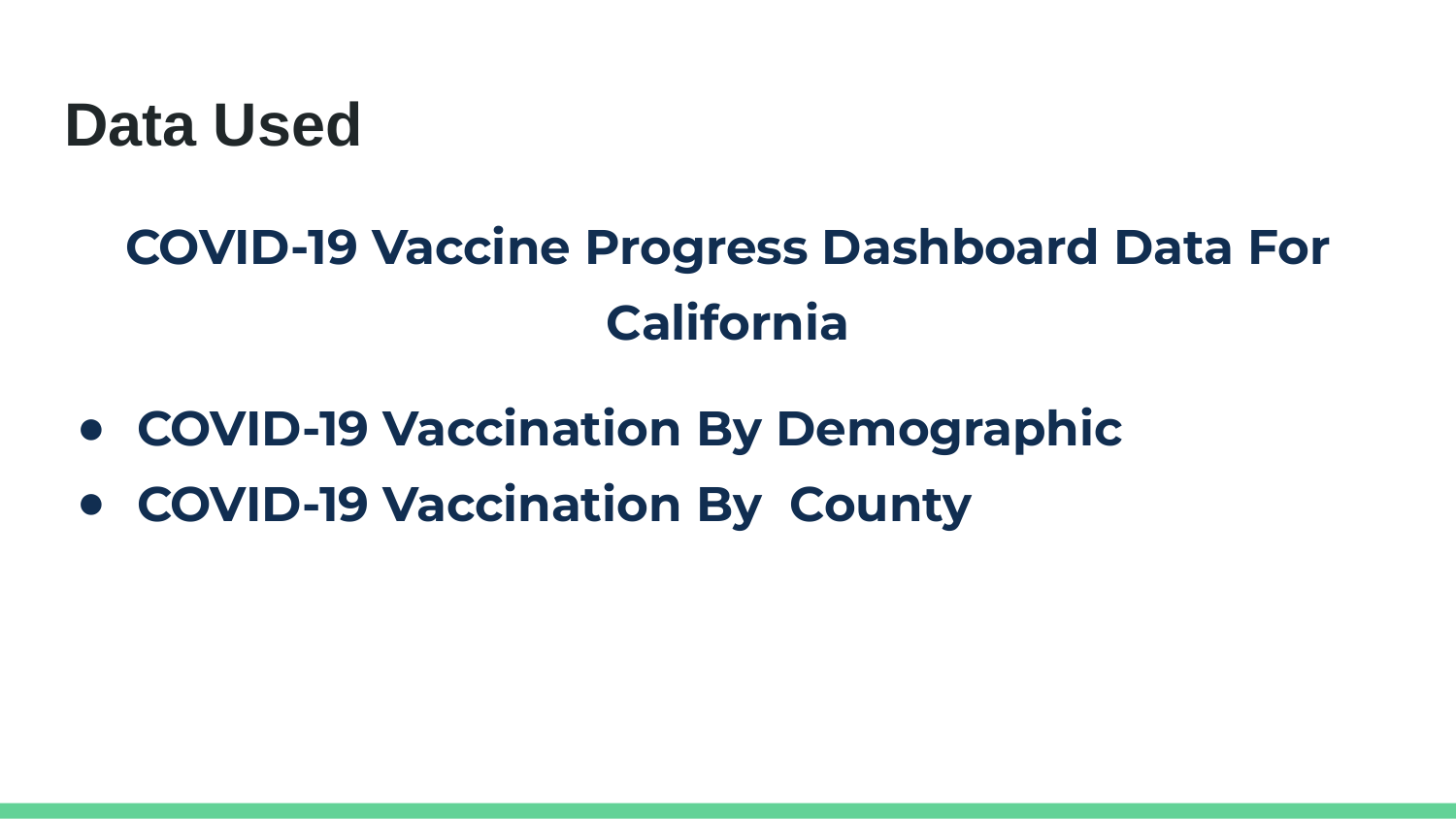

# Data Used
COVID-19 Vaccine Progress Dashboard Data For California
COVID-19 Vaccination By Demographic
COVID-19 Vaccination By  County